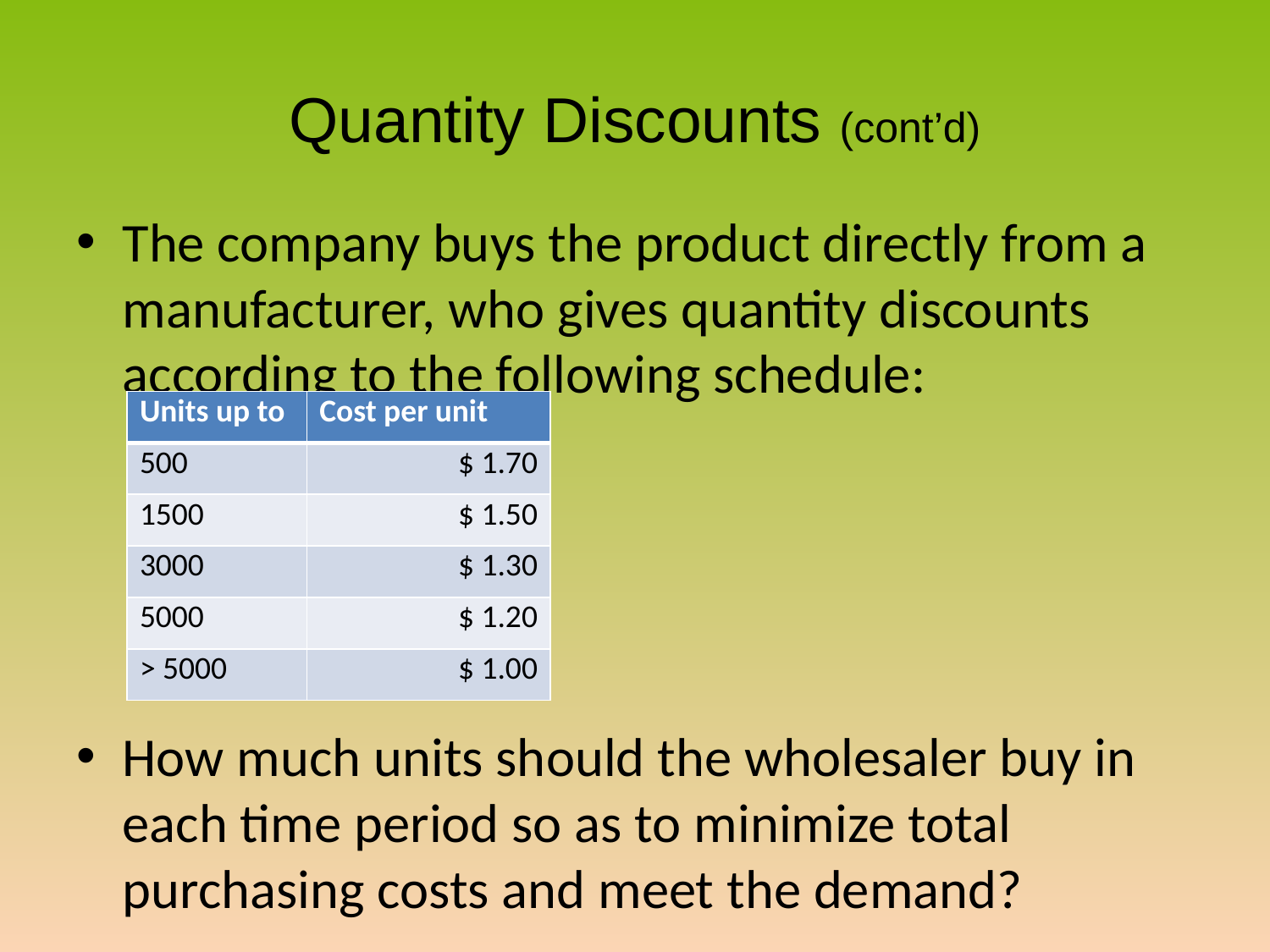

# Quantity Discounts (cont’d)
The company buys the product directly from a manufacturer, who gives quantity discounts according to the following schedule:

How much units should the wholesaler buy in each time period so as to minimize total purchasing costs and meet the demand?
| Units up to | Cost per unit |
| --- | --- |
| 500 | $ 1.70 |
| 1500 | $ 1.50 |
| 3000 | $ 1.30 |
| 5000 | $ 1.20 |
| > 5000 | $ 1.00 |